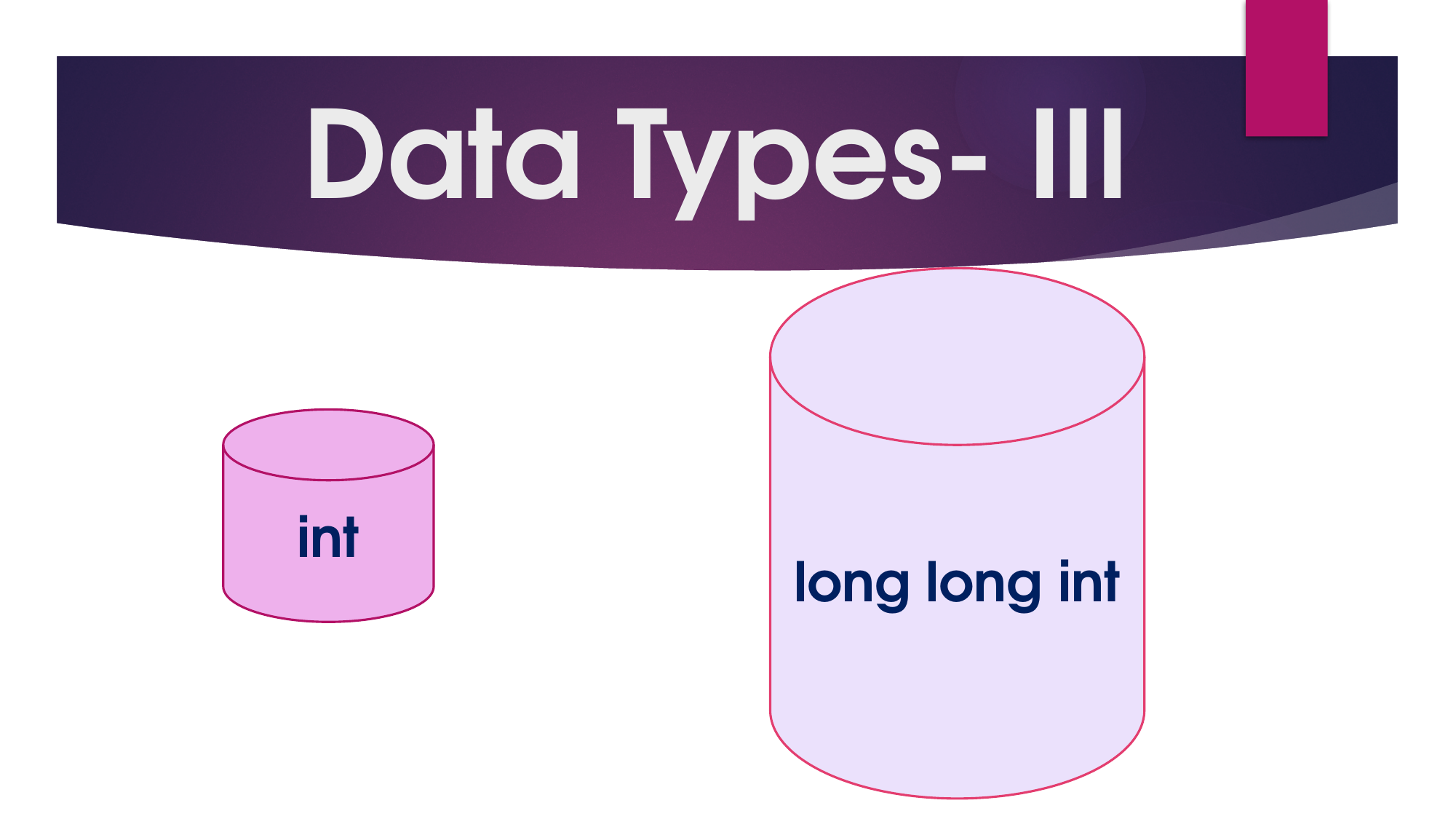

# Data Types- III
long long int
int